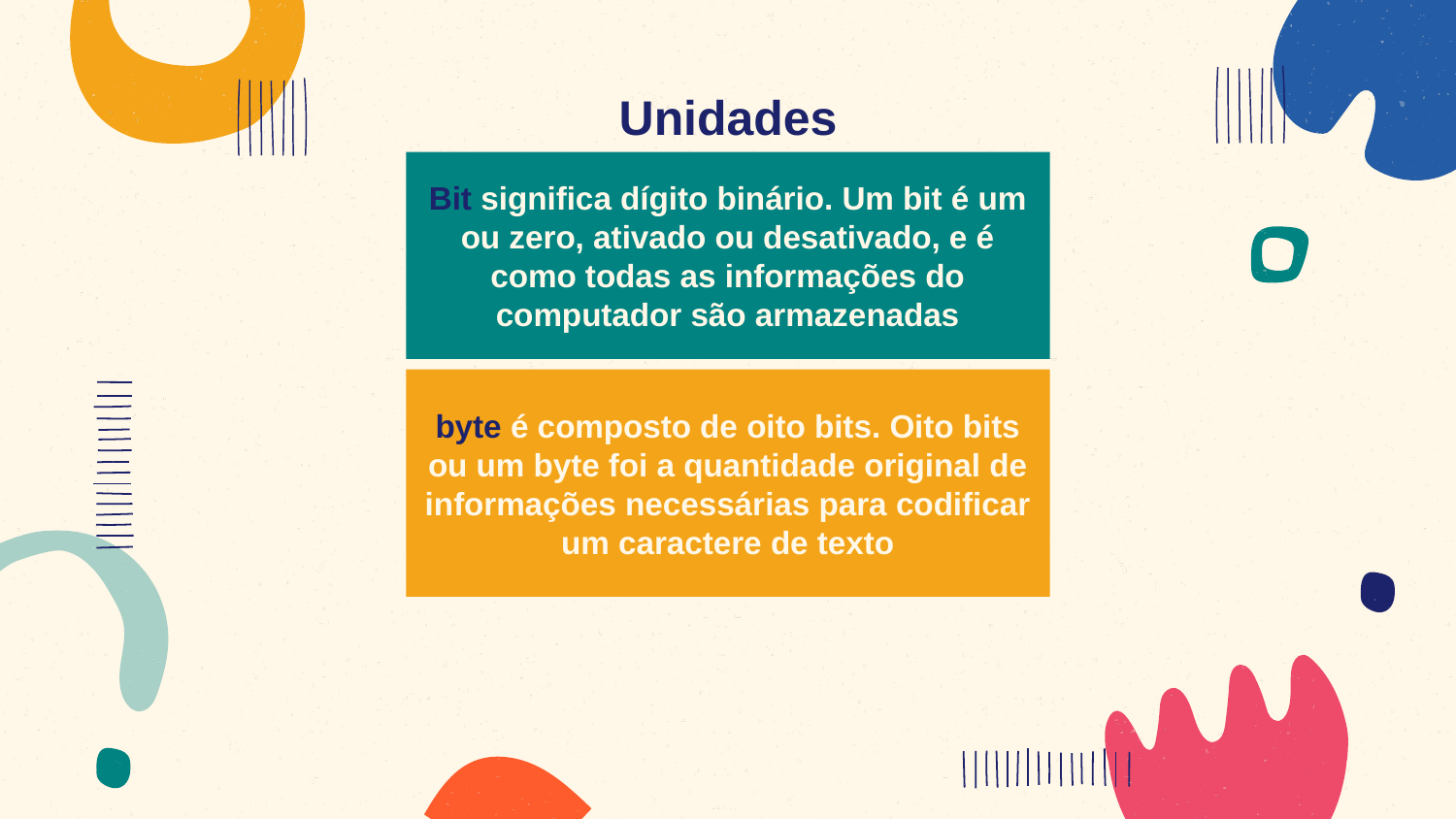

# Unidades
Bit significa dígito binário. Um bit é um ou zero, ativado ou desativado, e é como todas as informações do computador são armazenadas
byte é composto de oito bits. Oito bits ou um byte foi a quantidade original de informações necessárias para codificar um caractere de texto